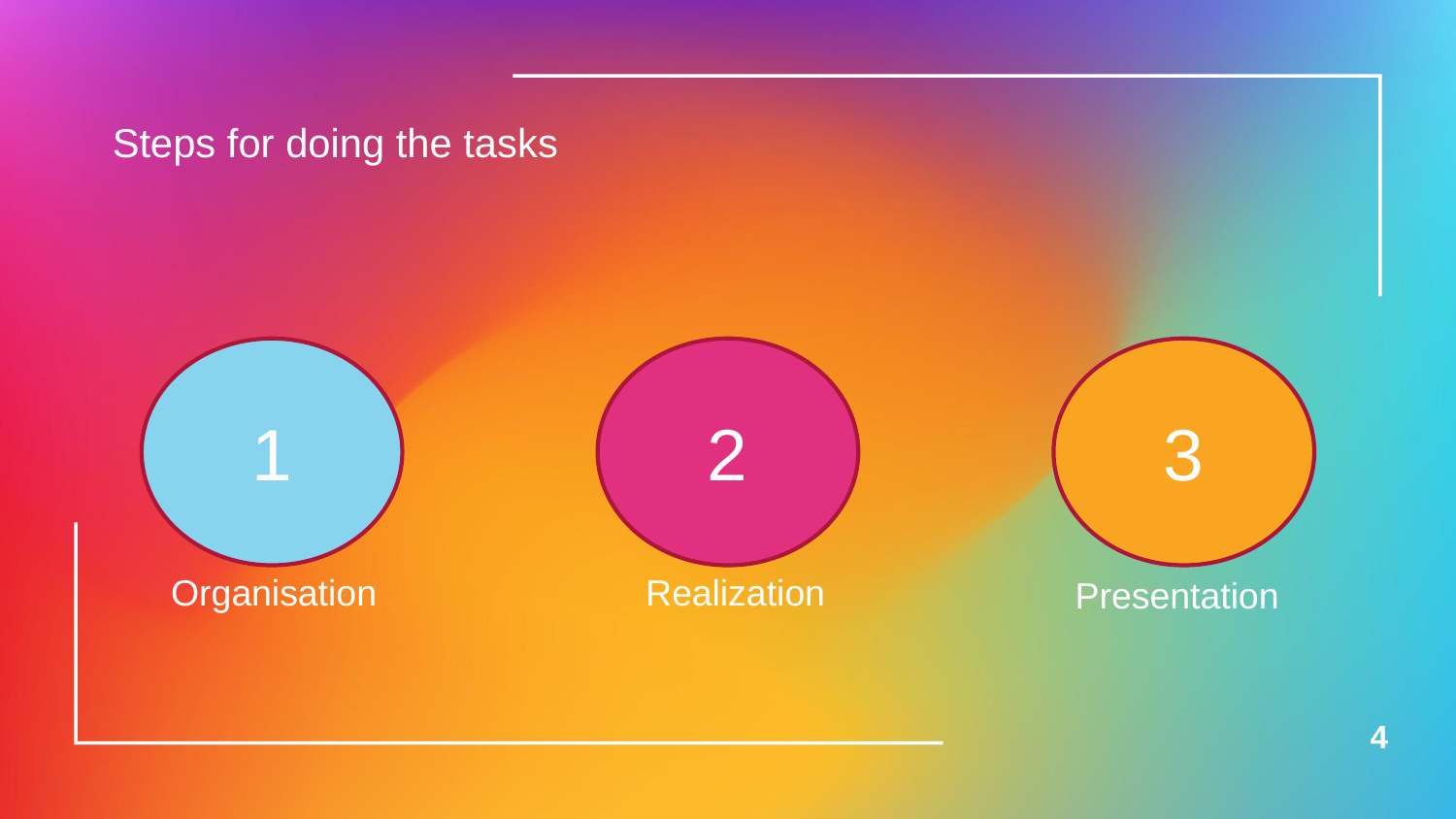

Steps for doing the tasks
1
2
3
Organisation
Realization
Presentation
4